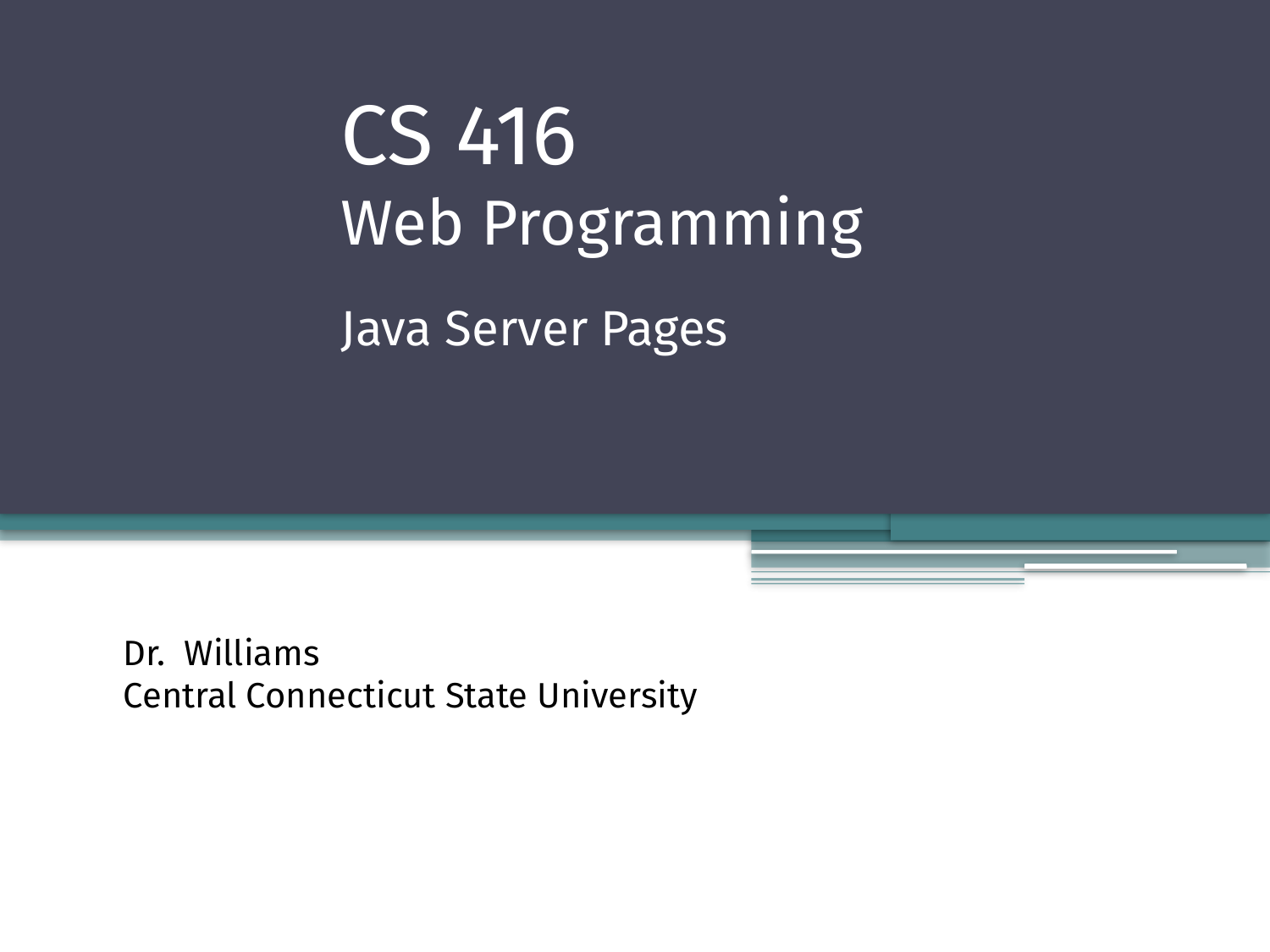

# CS 416 Web Programming Java Server Pages

Dr.  Williams
Central Connecticut State University